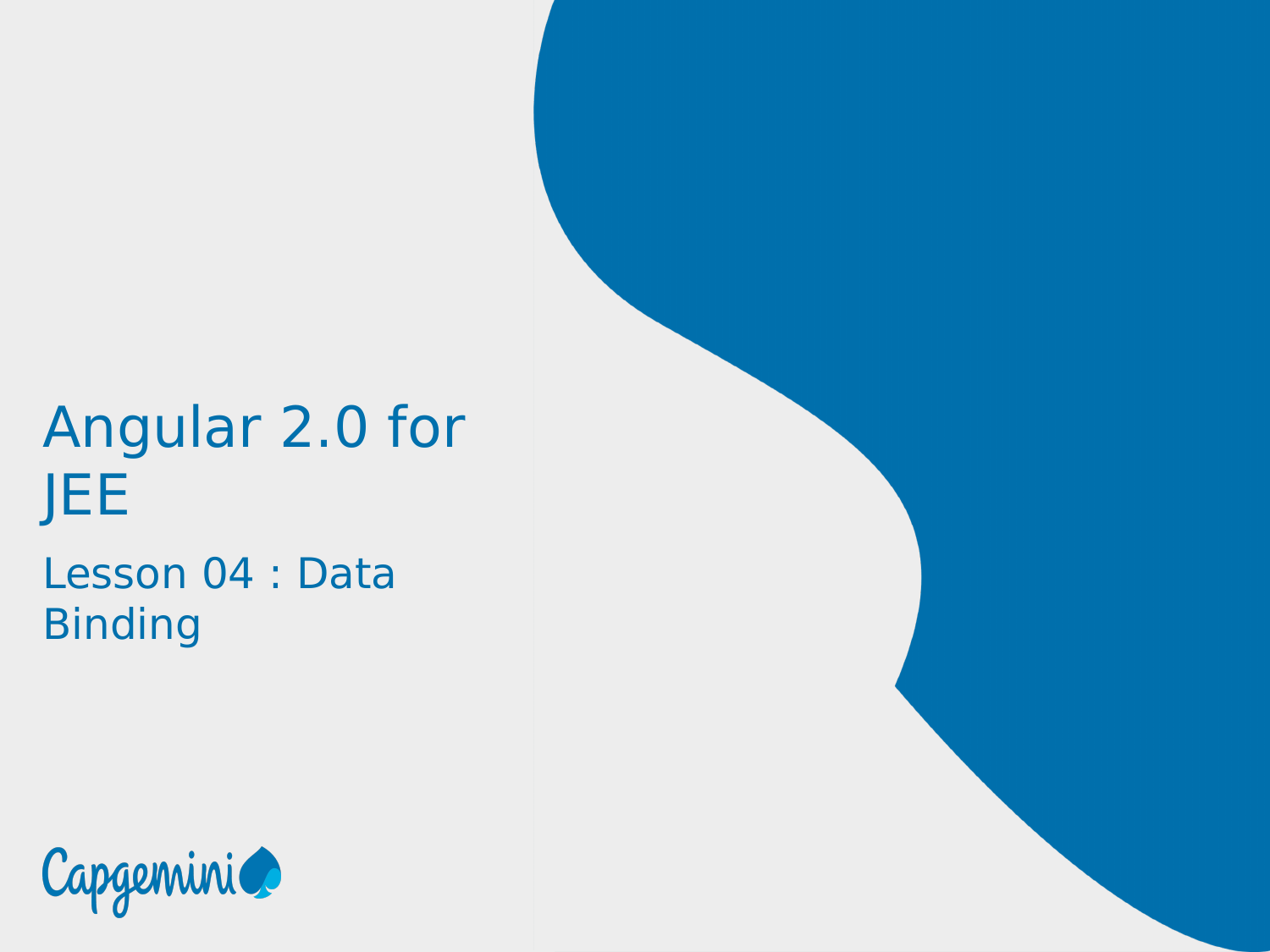

# Angular 2.0 for JEE
Lesson 04 : Data Binding